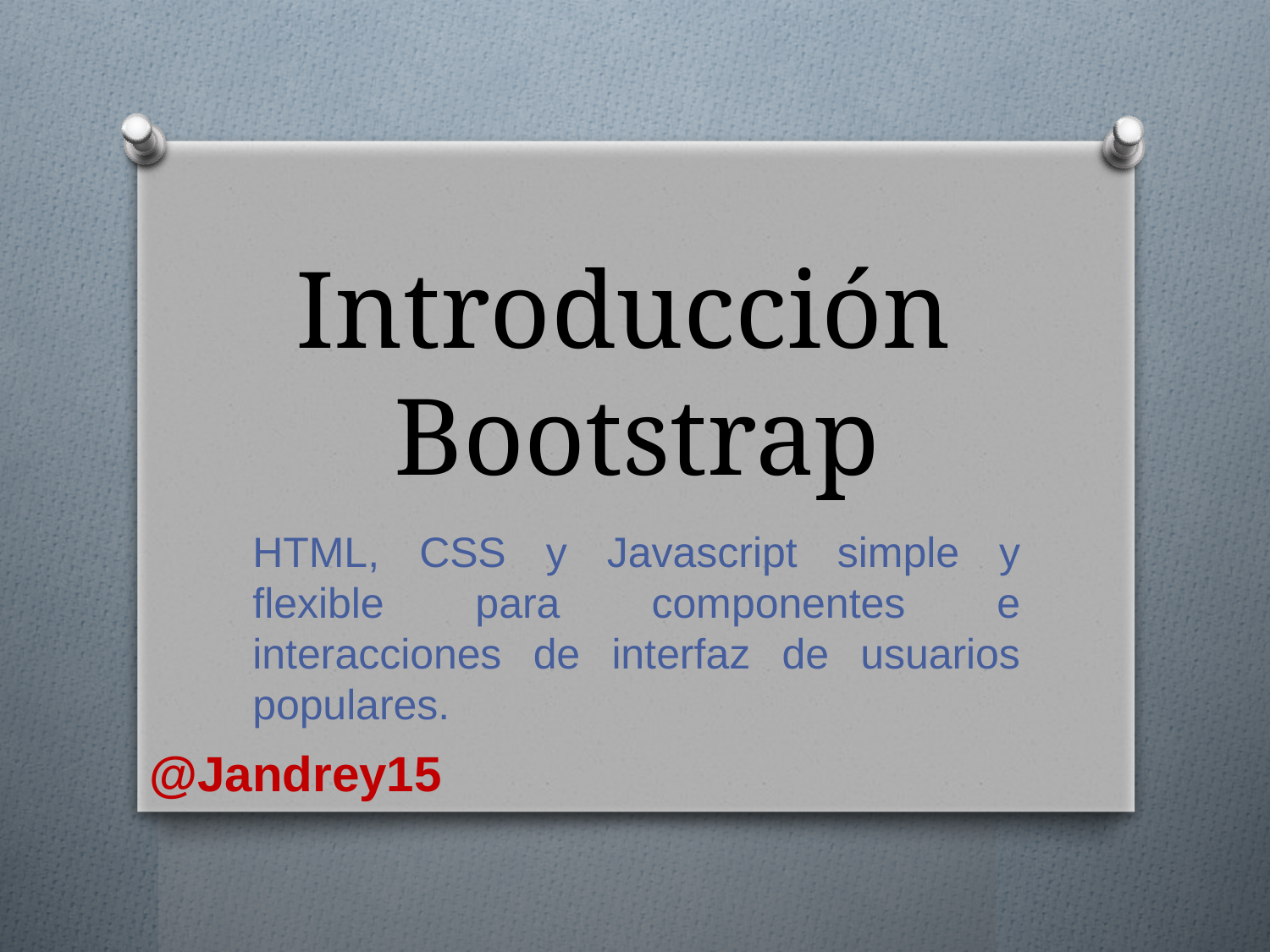

# Introducción  Bootstrap
HTML, CSS y Javascript simple y flexible para componentes e interacciones de interfaz de usuarios populares.
@Jandrey15